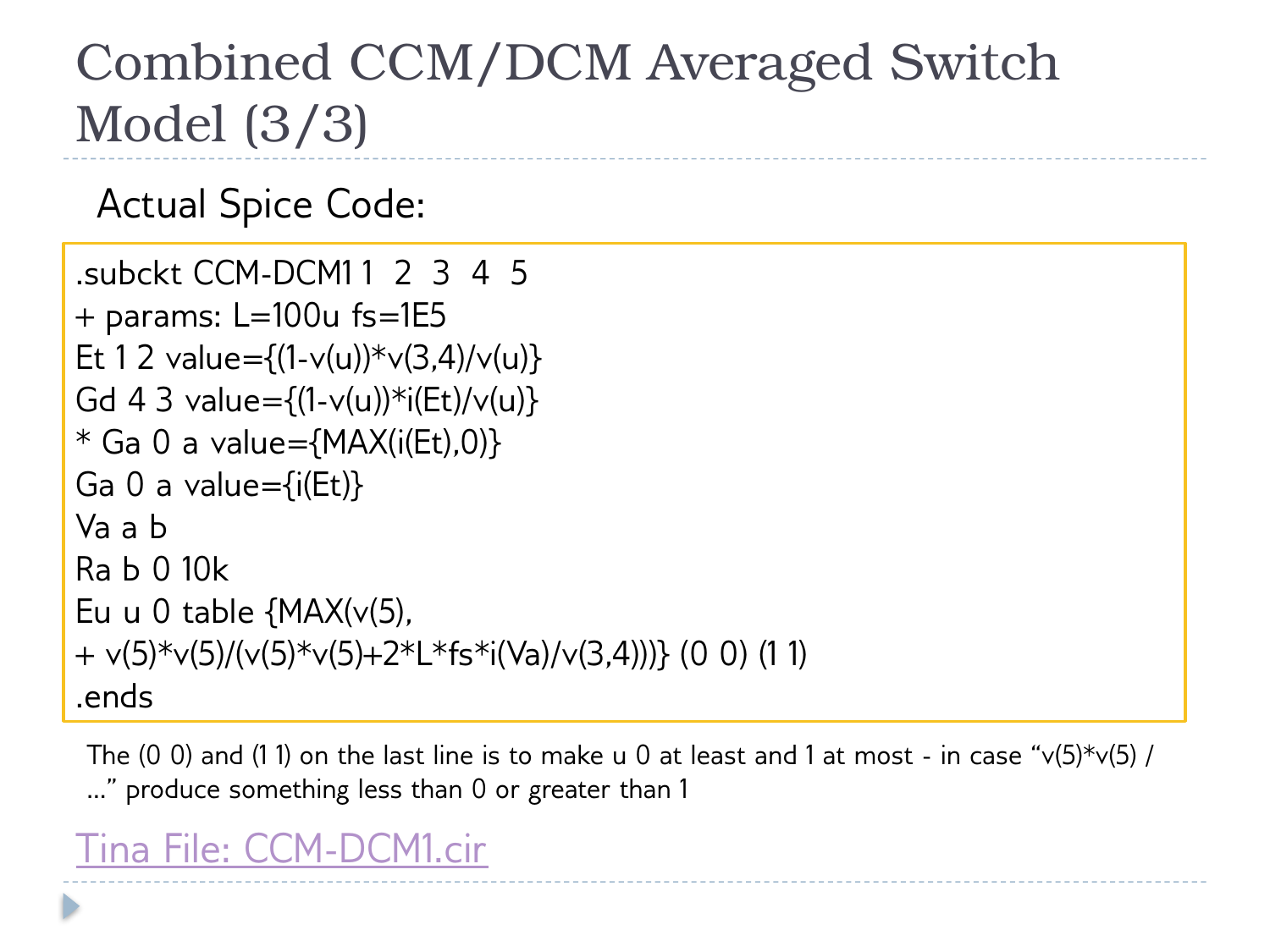

# Combined CCM/DCM Averaged Switch Model (3/3)
Actual Spice Code:
.subckt CCM-DCM1 1  2  3  4  5
+ params: L=100u fs=1E5
Et 1 2 value={(1-v(u))*v(3,4)/v(u)}
Gd 4 3 value={(1-v(u))*i(Et)/v(u)}
* Ga 0 a value={MAX(i(Et),0)}
Ga 0 a value={i(Et)}
Va a b
Ra b 0 10k
Eu u 0 table {MAX(v(5),
+ v(5)*v(5)/(v(5)*v(5)+2*L*fs*i(Va)/v(3,4)))} (0 0) (1 1)
.ends
The (0 0) and (1 1) on the last line is to make u 0 at least and 1 at most - in case “v(5)*v(5) / …” produce something less than 0 or greater than 1
Tina File: CCM-DCM1.cir